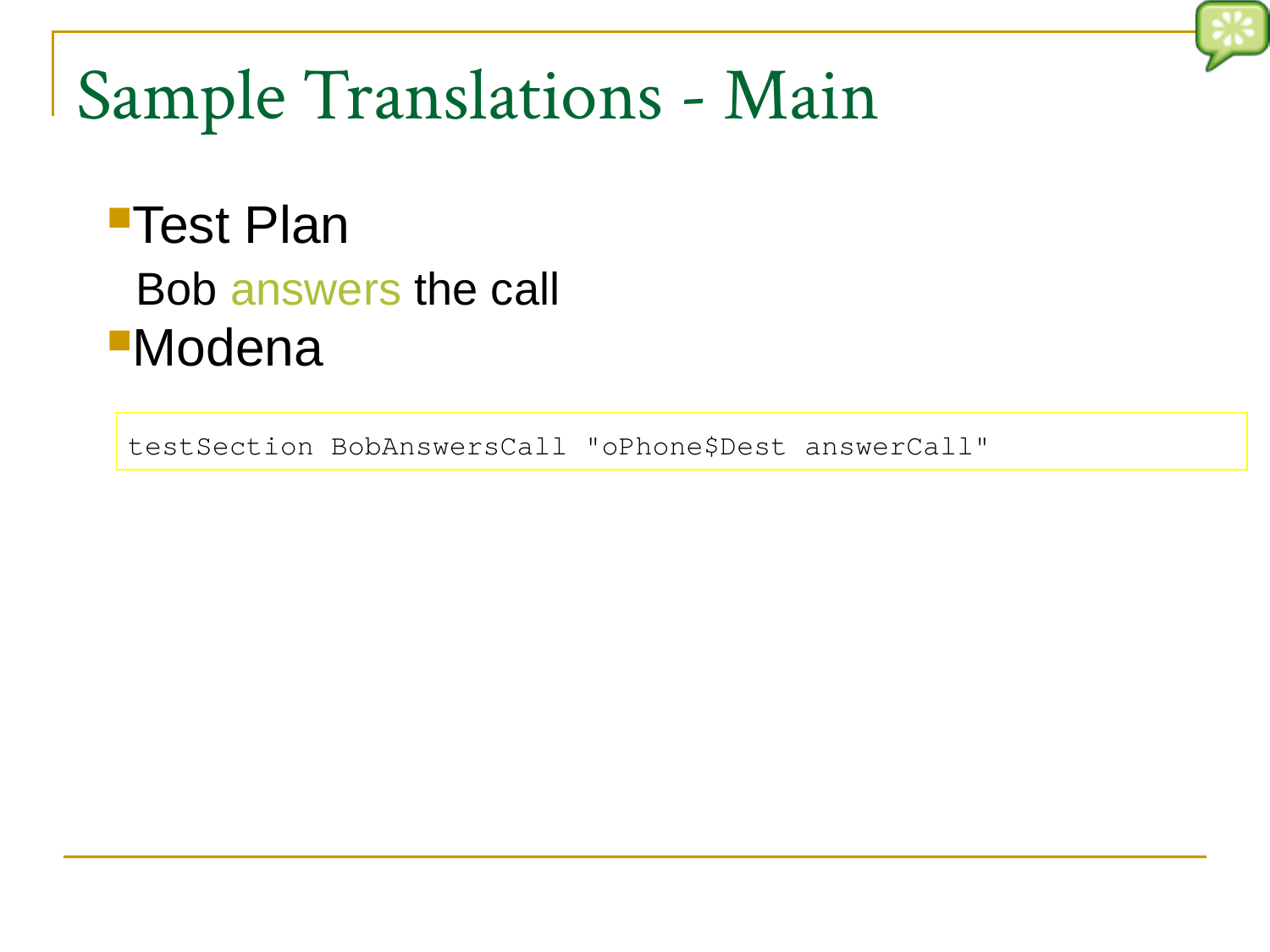

# Sample Translations - Main
Test Plan
  Bob answers the call
Modena
testSection BobAnswersCall "oPhone$Dest answerCall"